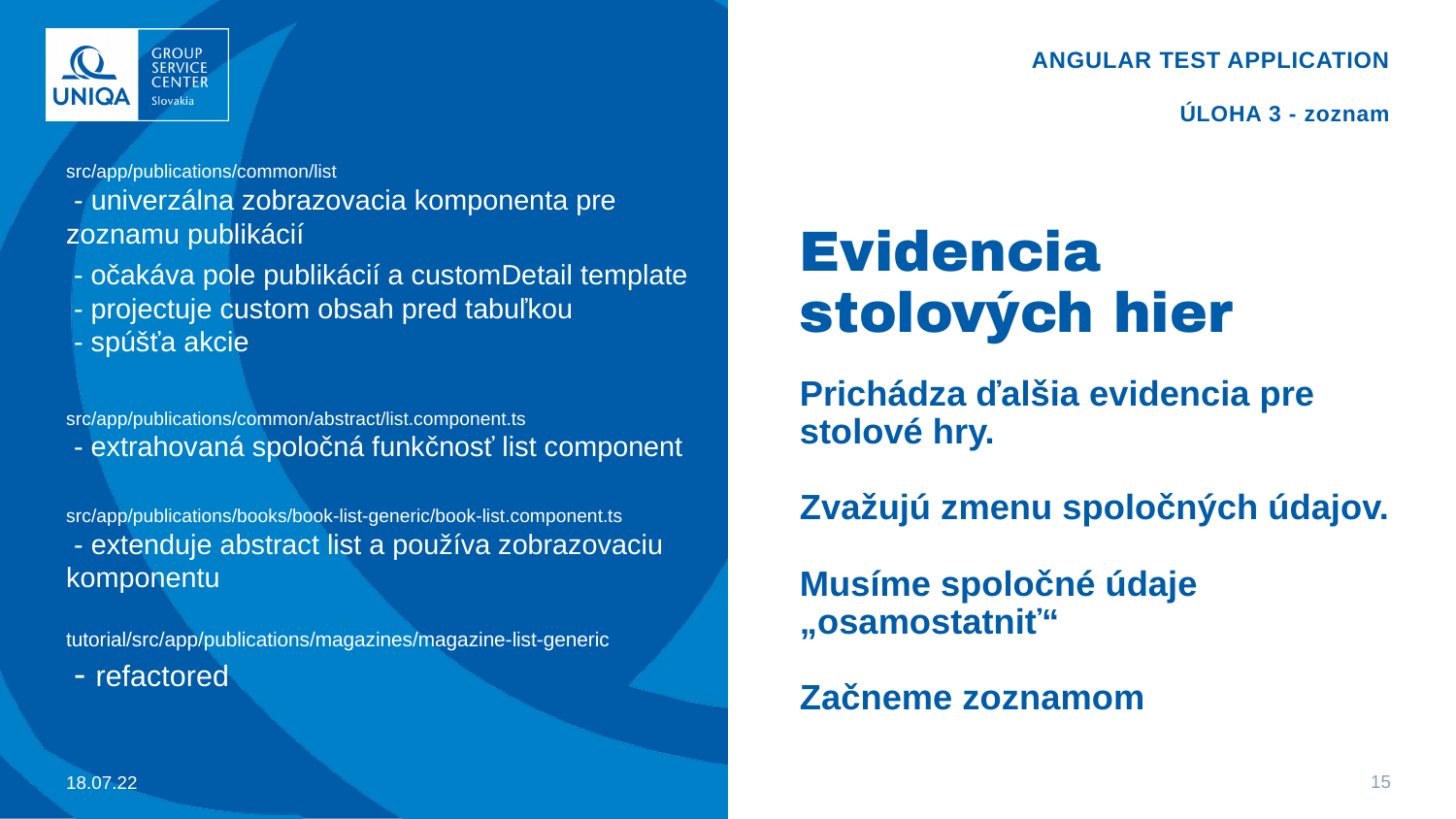

Angular TEST APPLICATION
ÚLOHA 3 - zoznam
src/app/publications/common/list
 - univerzálna zobrazovacia komponenta pre zoznamu publikácií
 - očakáva pole publikácií a customDetail template
 - projectuje custom obsah pred tabuľkou
 - spúšťa akcie

src/app/publications/common/abstract/list.component.ts
 - extrahovaná spoločná funkčnosť list component
src/app/publications/books/book-list-generic/book-list.component.ts
 - extenduje abstract list a používa zobrazovaciu komponentu
tutorial/src/app/publications/magazines/magazine-list-generic
 - refactored
# Evidencia stolových hier
Prichádza ďalšia evidencia pre stolové hry.
Zvažujú zmenu spoločných údajov.
Musíme spoločné údaje „osamostatniť“
Začneme zoznamom
15
18.07.22